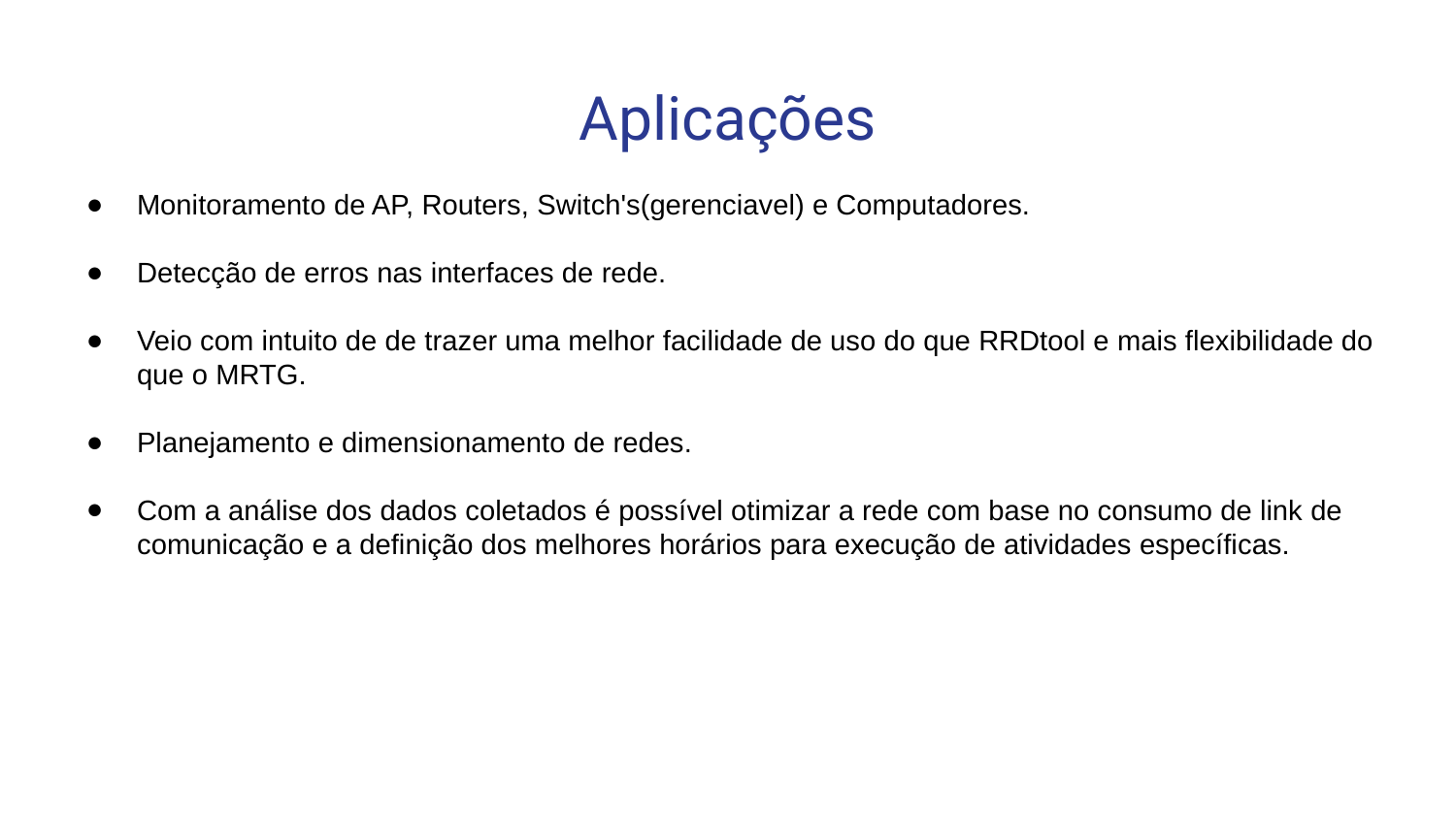

# Aplicações
Monitoramento de AP, Routers, Switch's(gerenciavel) e Computadores.

Detecção de erros nas interfaces de rede.

Veio com intuito de de trazer uma melhor facilidade de uso do que RRDtool e mais flexibilidade do que o MRTG.

Planejamento e dimensionamento de redes.

Com a análise dos dados coletados é possível otimizar a rede com base no consumo de link de comunicação e a definição dos melhores horários para execução de atividades específicas.